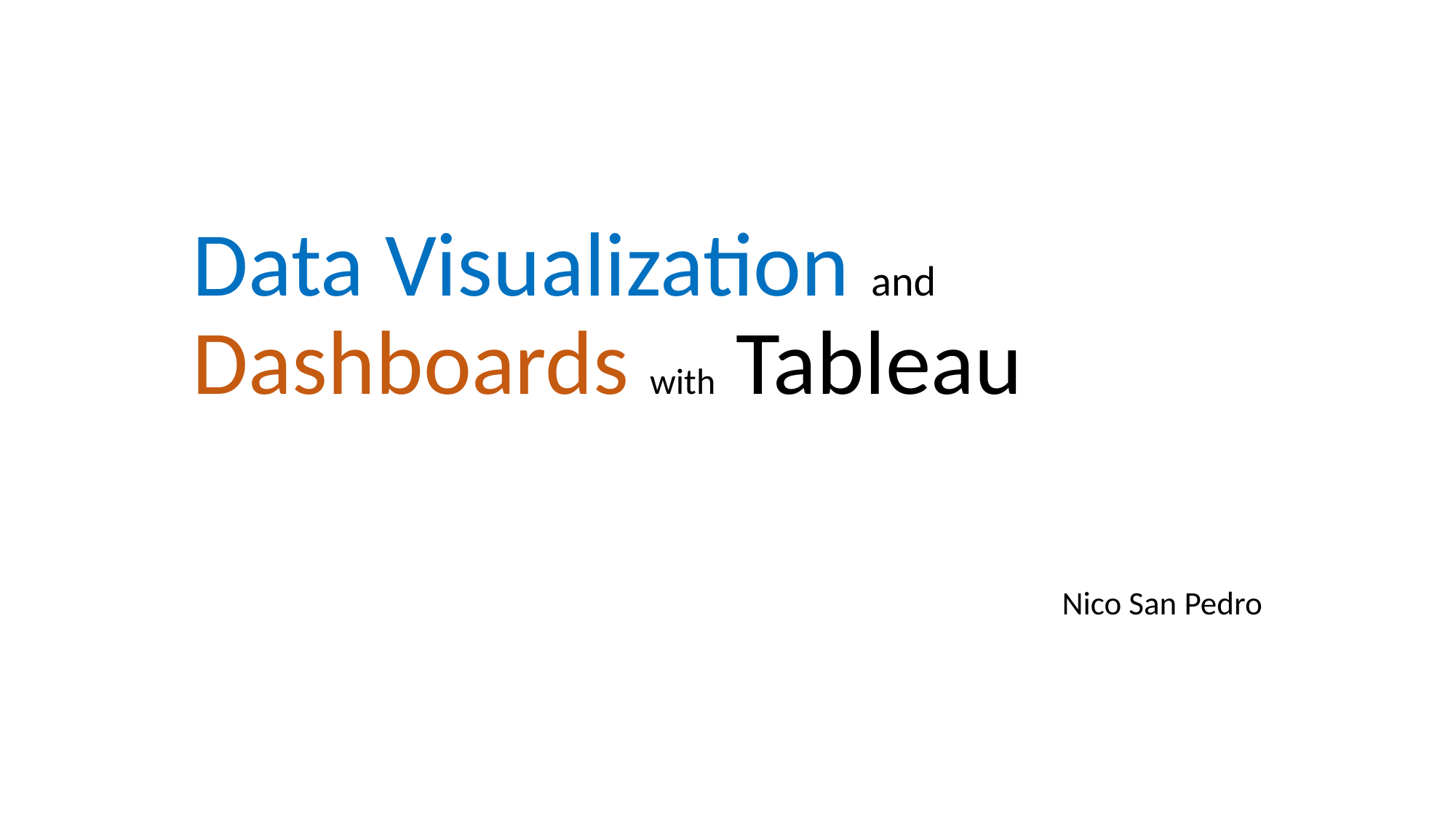

# Data Visualization and Dashboards with Tableau

Nico San Pedro